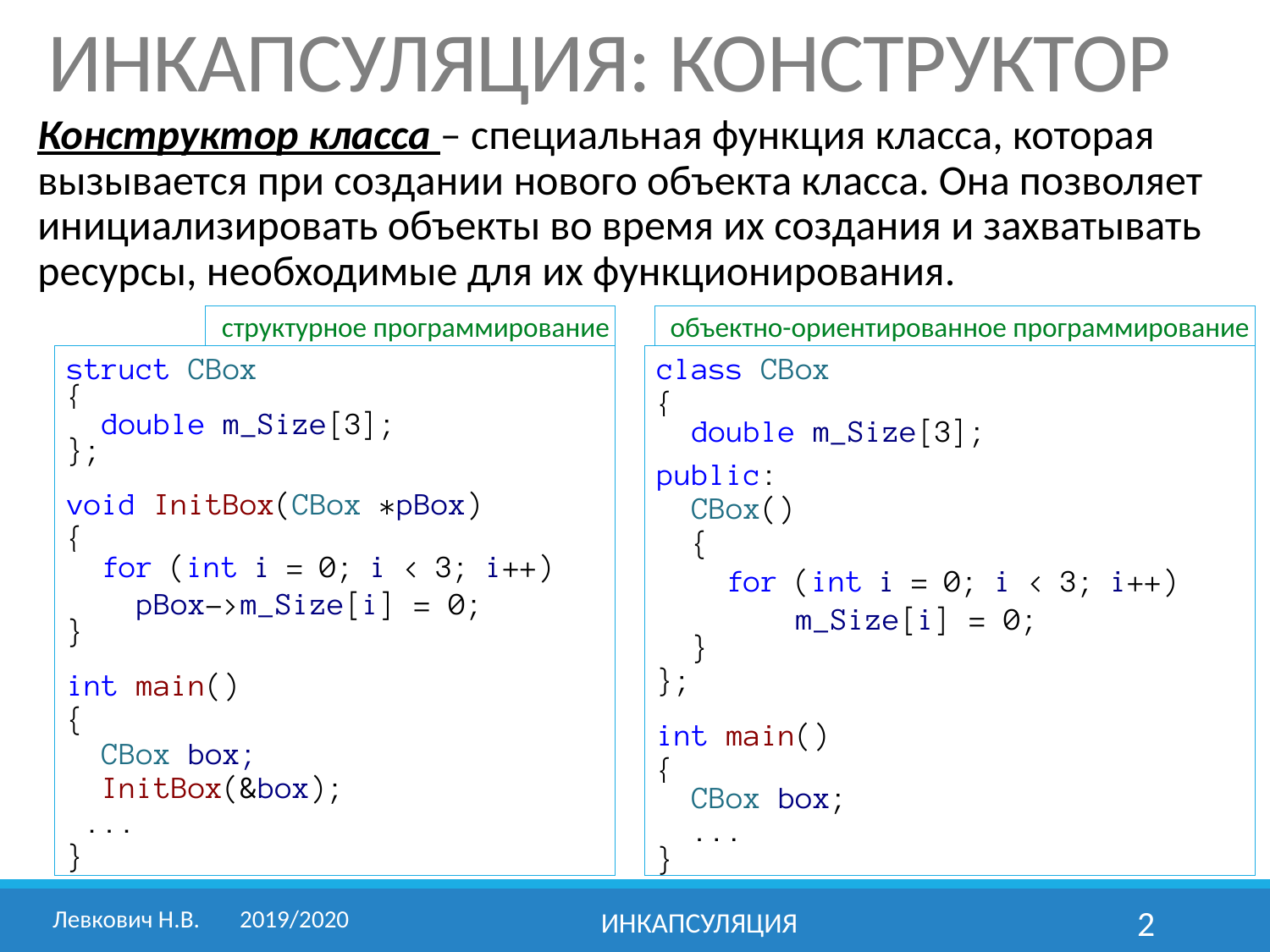

# ИНКАПСУЛЯЦИЯ: КОНСТРУКТОР
Конструктор класса – специальная функция класса, которая вызывается при создании нового объекта класса. Она позволяет инициализировать объекты во время их создания и захватывать  ресурсы, необходимые для их функционирования.

структурное программирование
объектно-ориентированное программирование
struct CBox
{
  double m_Size[3];
};
void InitBox(CBox *pBox)
{
  for (int i = 0; i < 3; i++)
    pBox->m_Size[i] = 0;
}
int main()
{
  CBox box;
  InitBox(&box);
 ...
}
class CBox
{
  double m_Size[3];
public:
  CBox()
  {
    for (int i = 0; i < 3; i++)
        m_Size[i] = 0;
  }
};
int main()
{
  CBox box;
  ...
}
Левкович Н.В.	2019/2020
Инкапсуляция
2